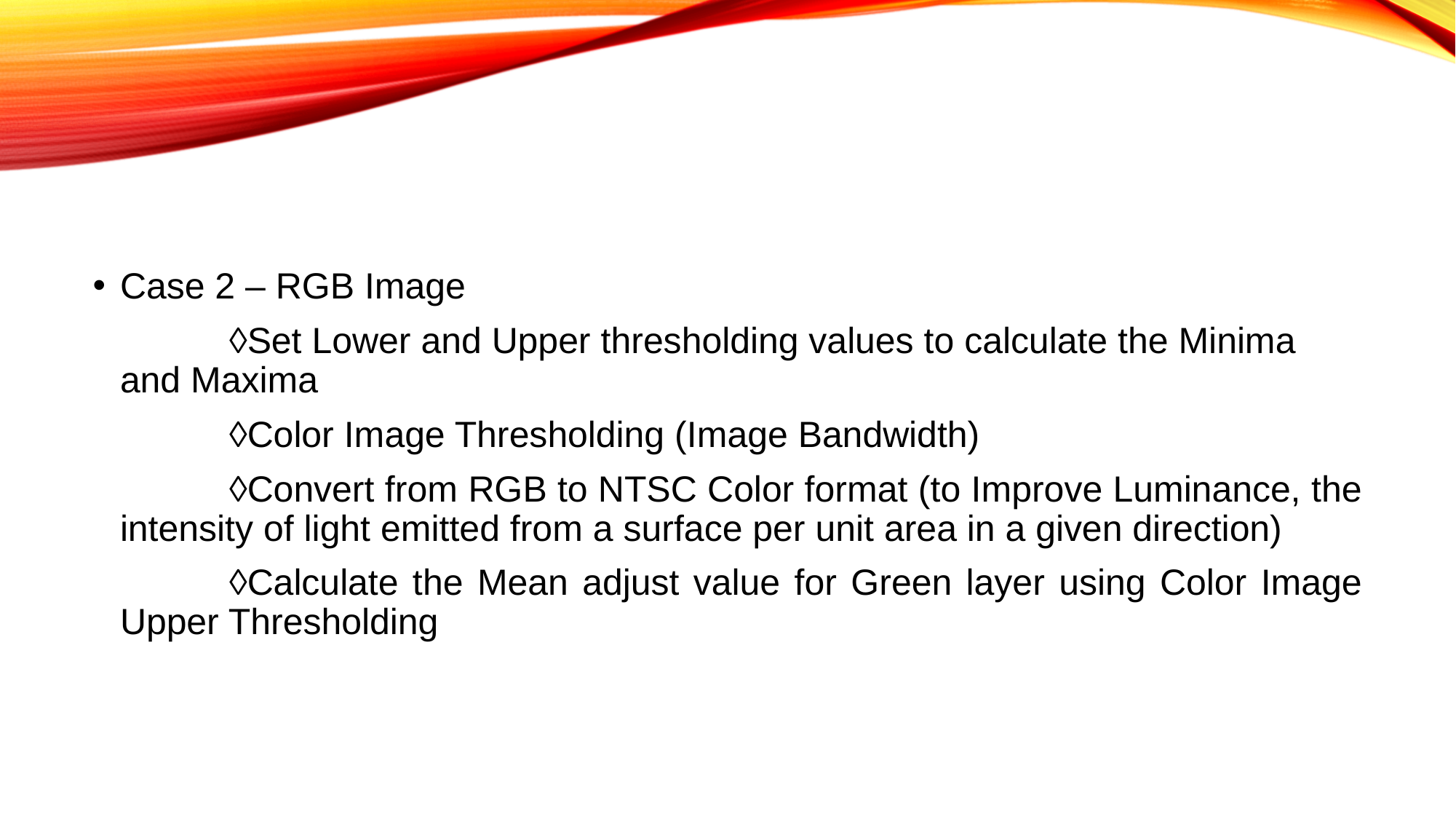

Case 2 – RGB Image
     	◊Set Lower and Upper thresholding values to calculate the Minima and Maxima
		◊Color Image Thresholding (Image Bandwidth)
		◊Convert from RGB to NTSC Color format (to Improve Luminance, the intensity of light emitted from a surface per unit area in a given direction)
		◊Calculate the Mean adjust value for Green layer using Color Image Upper Thresholding